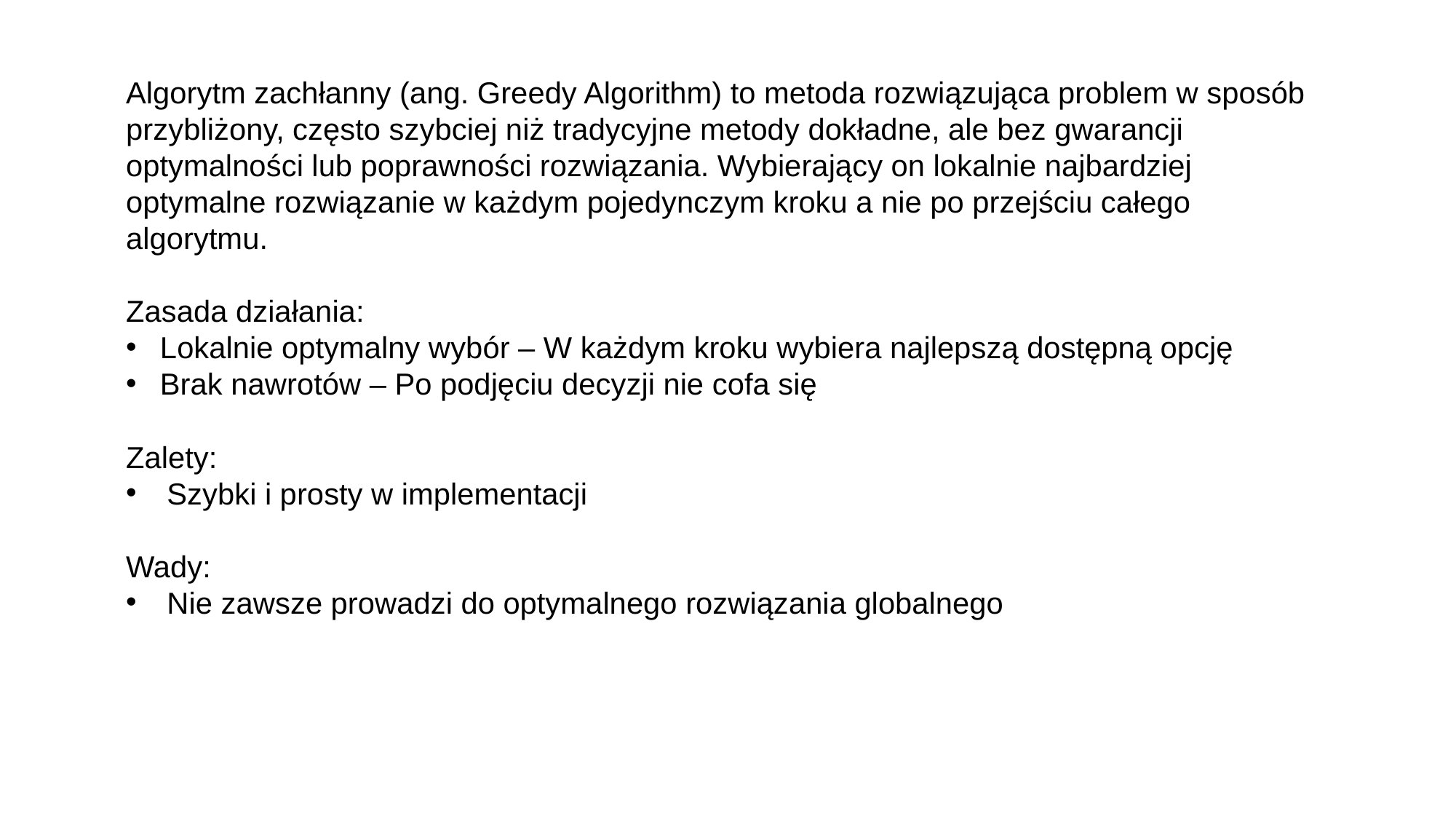

Algorytm zachłanny (ang. Greedy Algorithm) to metoda rozwiązująca problem w sposób przybliżony, często szybciej niż tradycyjne metody dokładne, ale bez gwarancji optymalności lub poprawności rozwiązania. Wybierający on lokalnie najbardziej optymalne rozwiązanie w każdym pojedynczym kroku a nie po przejściu całego algorytmu.

Zasada działania:
Lokalnie optymalny wybór – W każdym kroku wybiera najlepszą dostępną opcję
Brak nawrotów – Po podjęciu decyzji nie cofa się

Zalety:
Szybki i prosty w implementacji

Wady:
Nie zawsze prowadzi do optymalnego rozwiązania globalnego